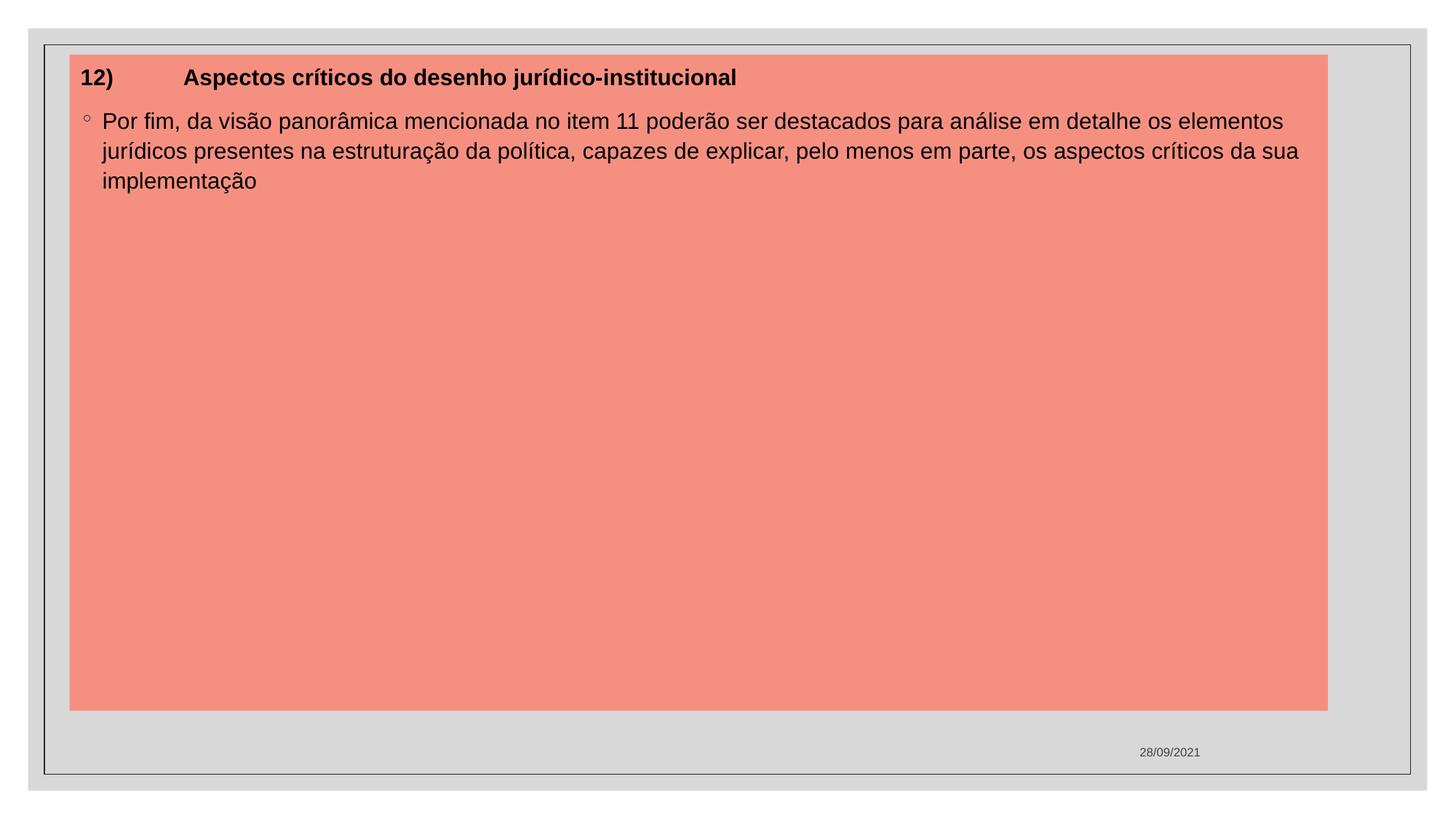

12)           Aspectos críticos do desenho jurídico-institucional
Por fim, da visão panorâmica mencionada no item 11 poderão ser destacados para análise em detalhe os elementos jurídicos presentes na estruturação da política, capazes de explicar, pelo menos em parte, os aspectos críticos da sua implementação
28/09/2021